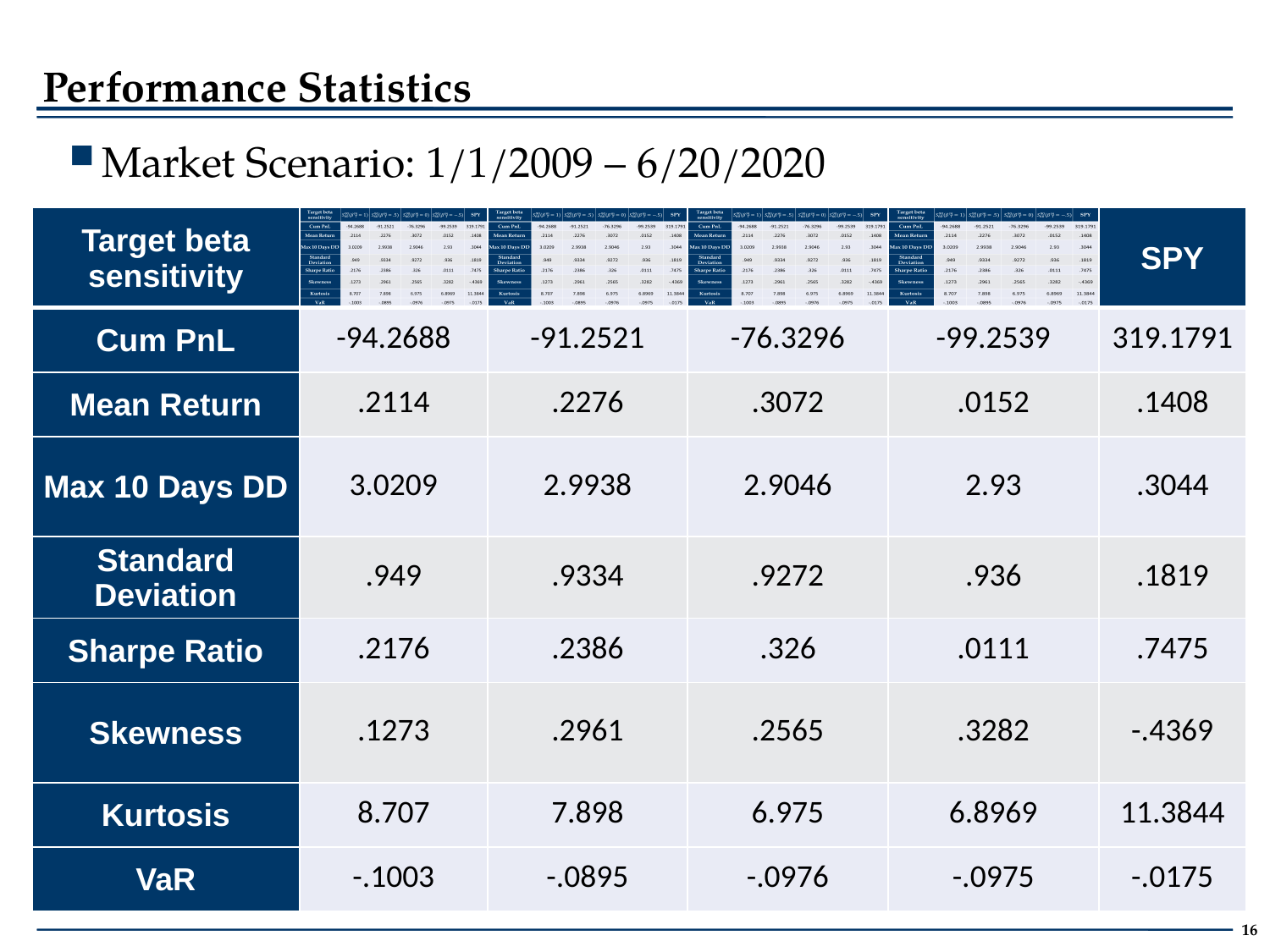

Performance Statistics
Market Scenario: 1/1/2009 – 6/20/2020
| Target beta sensitivity |  |  |  |  | SPY |
| --- | --- | --- | --- | --- | --- |
| Cum PnL | -94.2688 | -91.2521 | -76.3296 | -99.2539 | 319.1791 |
| Mean Return | .2114 | .2276 | .3072 | .0152 | .1408 |
| Max 10 Days DD | 3.0209 | 2.9938 | 2.9046 | 2.93 | .3044 |
| Standard Deviation | .949 | .9334 | .9272 | .936 | .1819 |
| Sharpe Ratio | .2176 | .2386 | .326 | .0111 | .7475 |
| Skewness | .1273 | .2961 | .2565 | .3282 | -.4369 |
| Kurtosis | 8.707 | 7.898 | 6.975 | 6.8969 | 11.3844 |
| VaR | -.1003 | -.0895 | -.0976 | -.0975 | -.0175 |